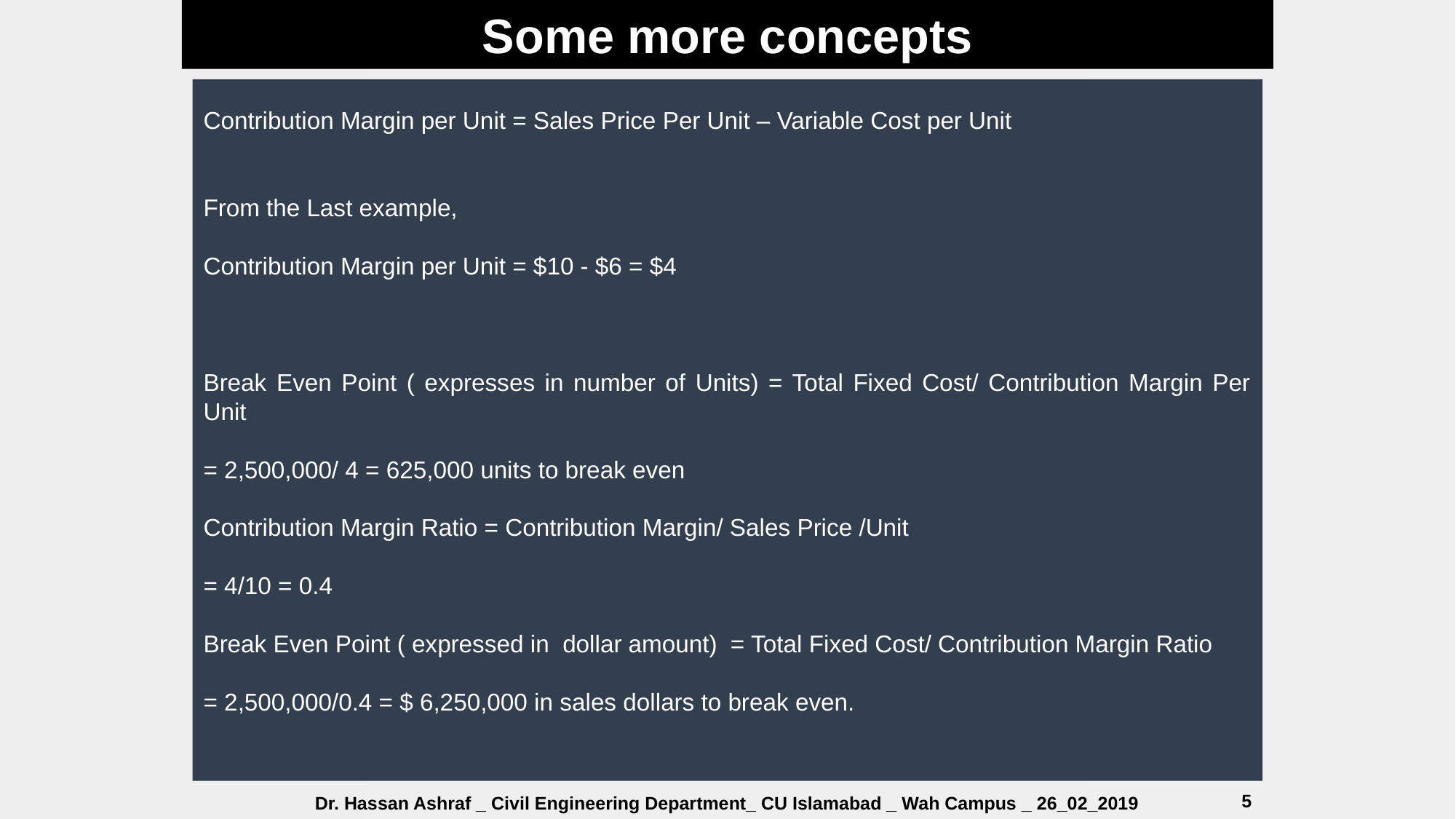

Some more concepts

Contribution Margin per Unit = Sales Price Per Unit – Variable Cost per Unit

From the Last example,

Contribution Margin per Unit = $10 - $6 = $4

Break Even Point ( expresses in number of Units) = Total Fixed Cost/ Contribution Margin Per Unit

= 2,500,000/ 4 = 625,000 units to break even

Contribution Margin Ratio = Contribution Margin/ Sales Price /Unit

= 4/10 = 0.4

Break Even Point ( expressed in  dollar amount)  = Total Fixed Cost/ Contribution Margin Ratio

= 2,500,000/0.4 = $ 6,250,000 in sales dollars to break even.
5
Dr. Hassan Ashraf _ Civil Engineering Department_ CU Islamabad _ Wah Campus _ 26_02_2019